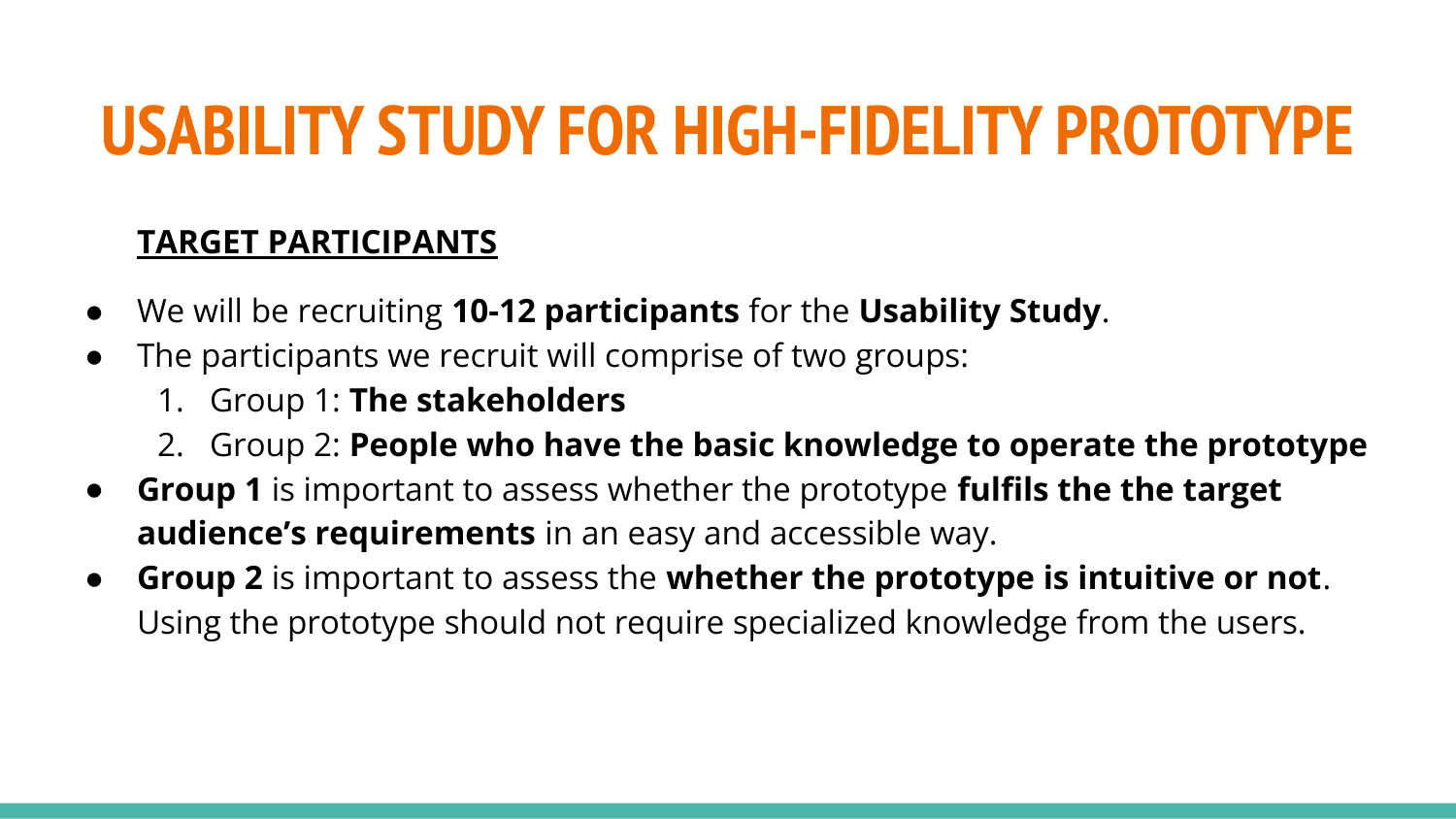

# USABILITY STUDY FOR HIGH-FIDELITY PROTOTYPE
TARGET PARTICIPANTS
We will be recruiting 10-12 participants for the Usability Study.
The participants we recruit will comprise of two groups:
Group 1: The stakeholders
Group 2: People who have the basic knowledge to operate the prototype
Group 1 is important to assess whether the prototype fulfils the the target audience’s requirements in an easy and accessible way.
Group 2 is important to assess the whether the prototype is intuitive or not. Using the prototype should not require specialized knowledge from the users.